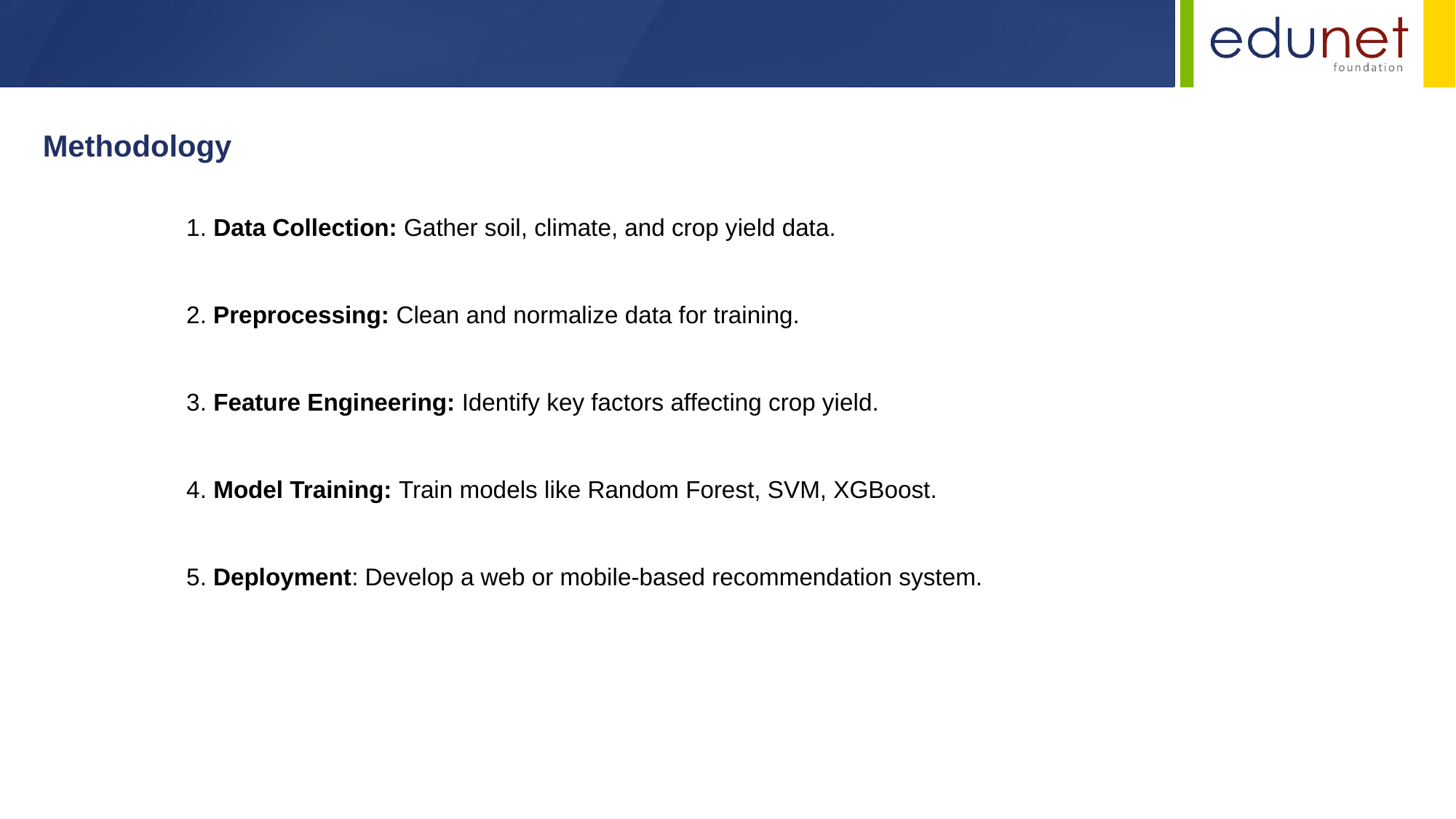

Methodology
1. Data Collection: Gather soil, climate, and crop yield data.
2. Preprocessing: Clean and normalize data for training.
3. Feature Engineering: Identify key factors affecting crop yield.
4. Model Training: Train models like Random Forest, SVM, XGBoost.
5. Deployment: Develop a web or mobile-based recommendation system.